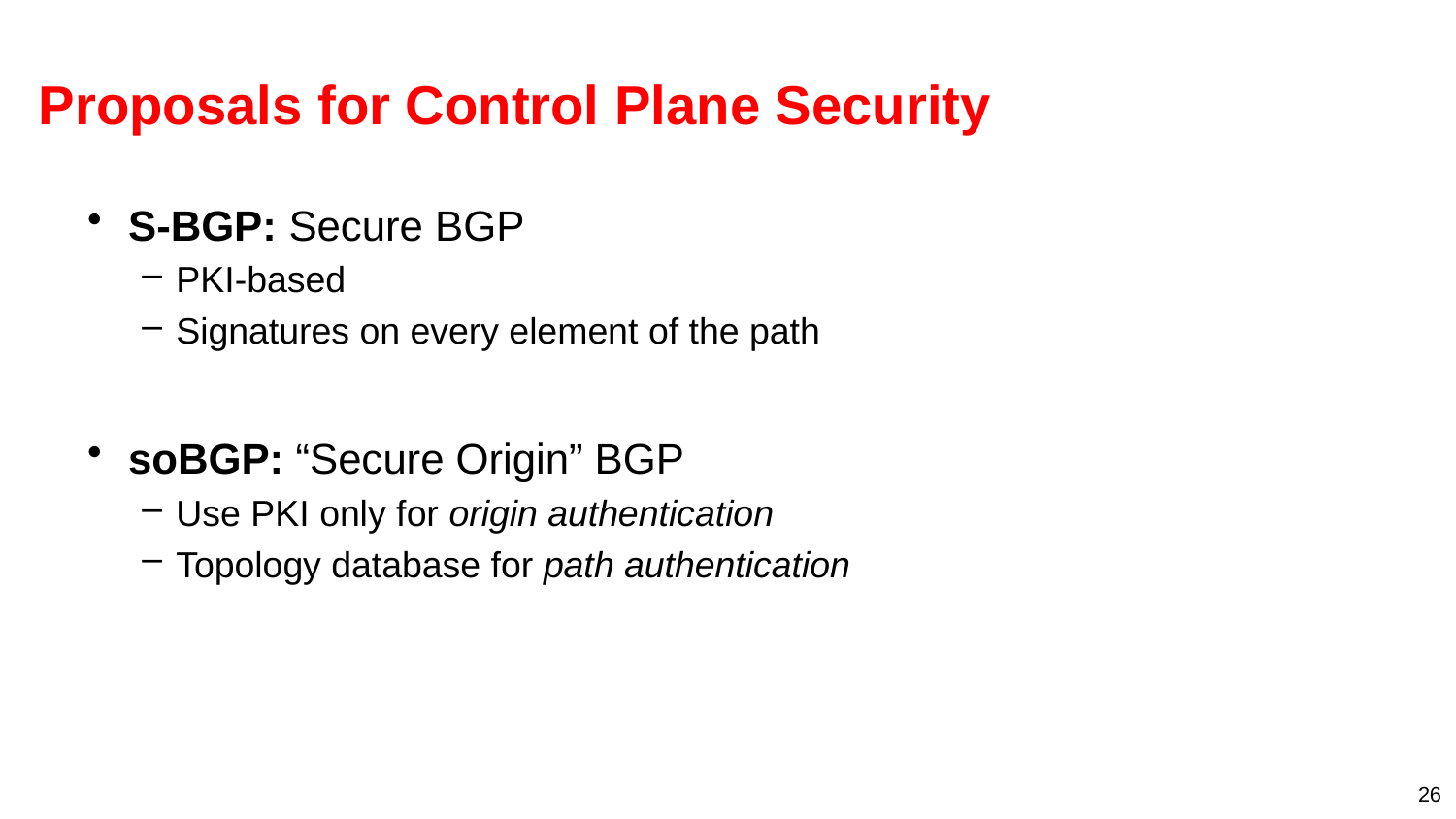

# Proposals for Control Plane Security
S-BGP: Secure BGP
PKI-based
Signatures on every element of the path

soBGP: “Secure Origin” BGP
Use PKI only for origin authentication
Topology database for path authentication
26